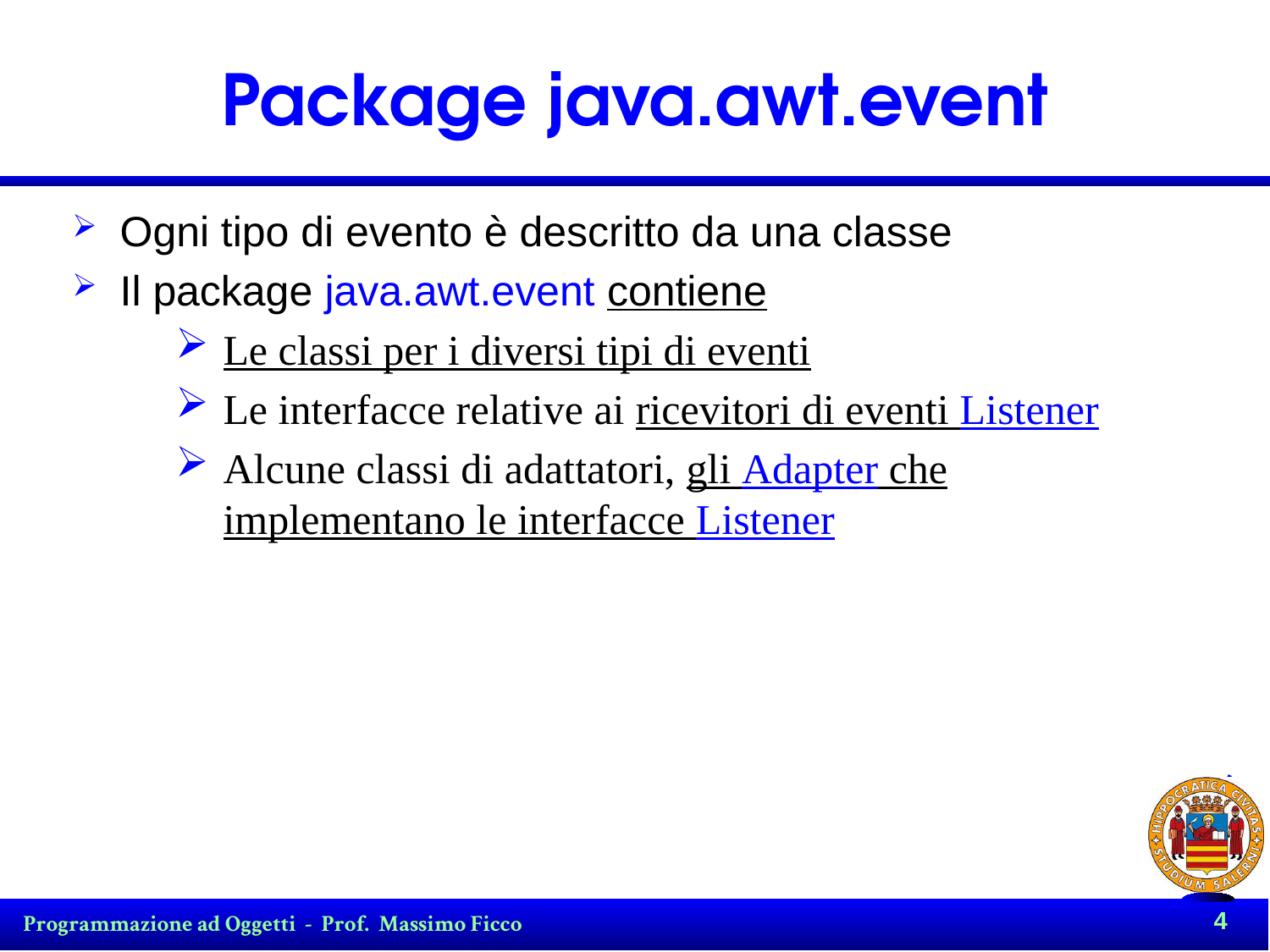

# Package java.awt.event
Ogni tipo di evento è descritto da una classe
Il package java.awt.event contiene
Le classi per i diversi tipi di eventi
Le interfacce relative ai ricevitori di eventi Listener
Alcune classi di adattatori, gli Adapter che implementano le interfacce Listener
4